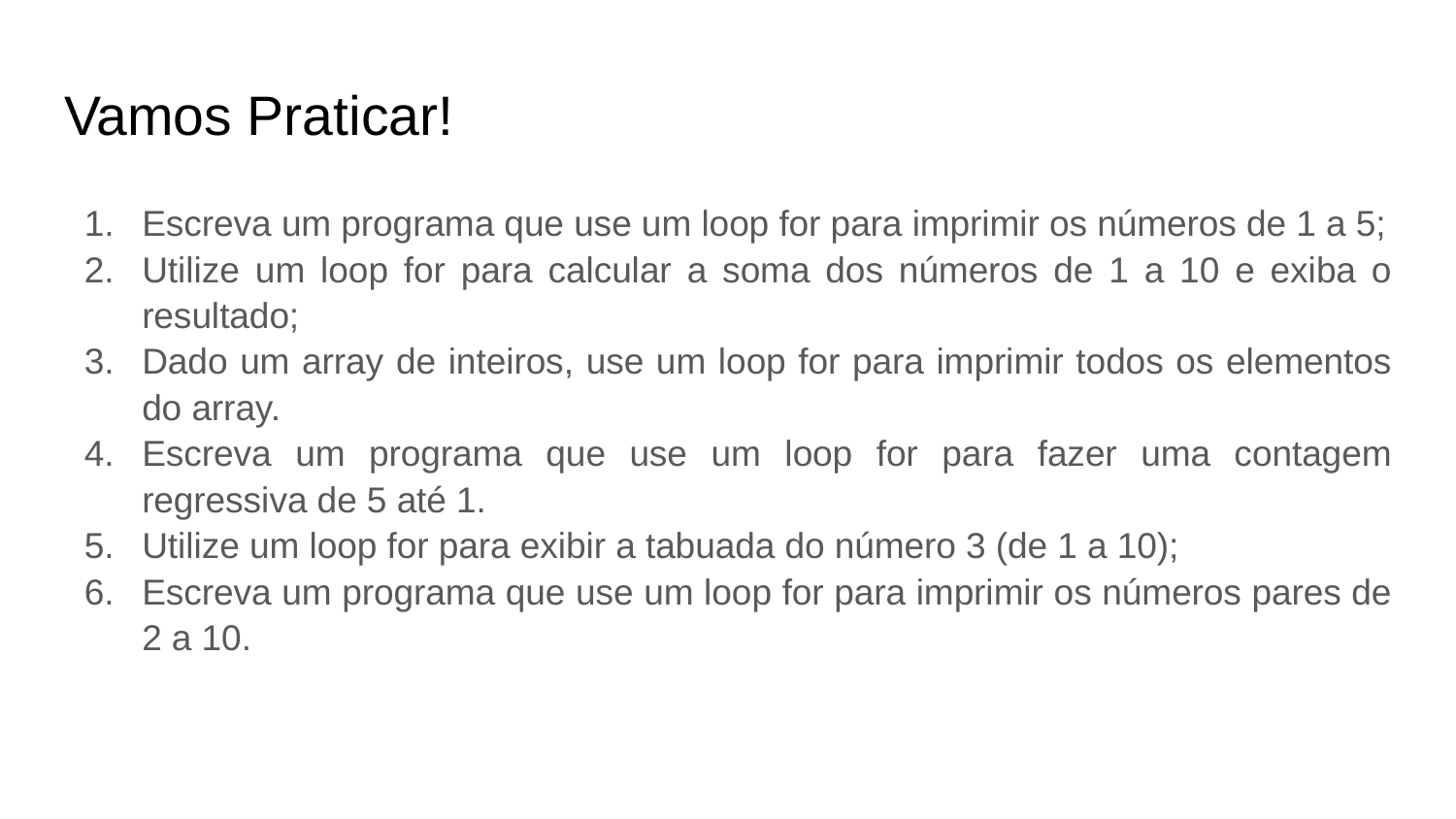

# Vamos Praticar!
Escreva um programa que use um loop for para imprimir os números de 1 a 5;
Utilize um loop for para calcular a soma dos números de 1 a 10 e exiba o resultado;
Dado um array de inteiros, use um loop for para imprimir todos os elementos do array.
Escreva um programa que use um loop for para fazer uma contagem regressiva de 5 até 1.
Utilize um loop for para exibir a tabuada do número 3 (de 1 a 10);
Escreva um programa que use um loop for para imprimir os números pares de 2 a 10.